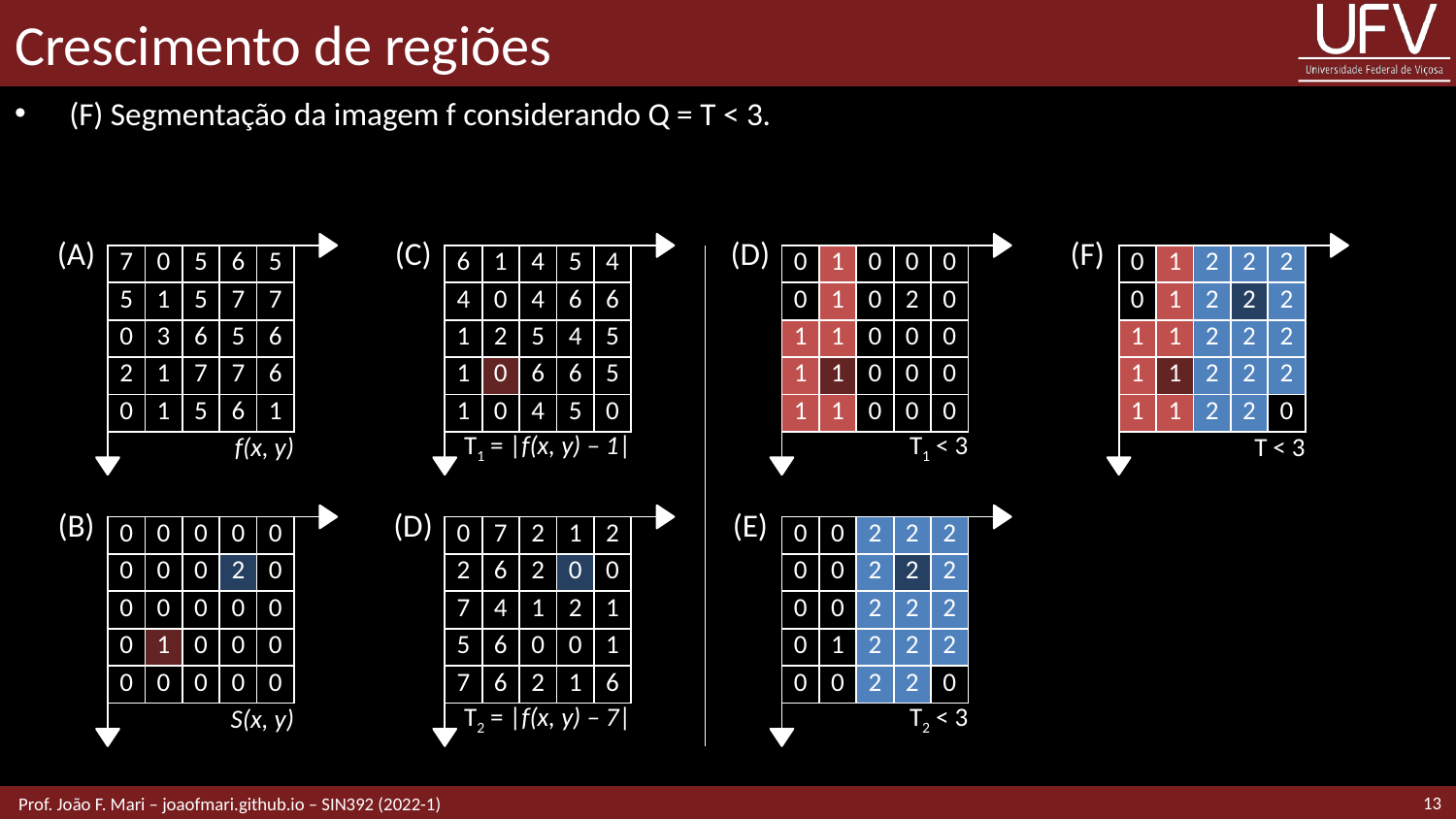

# Crescimento de regiões
(F) Segmentação da imagem f considerando Q = T < 3.

(A)
(C)
(D)
(F)

| 7 | 0 | 5 | 6 | 5 |  |
| --- | --- | --- | --- | --- | --- |
| 5 | 1 | 5 | 7 | 7 |  |
| 0 | 3 | 6 | 5 | 6 |  |
| 2 | 1 | 7 | 7 | 6 |  |
| 0 | 1 | 5 | 6 | 1 |  |
| f(x, y) |  |  |  |  |  |
| 6 | 1 | 4 | 5 | 4 |  |
| --- | --- | --- | --- | --- | --- |
| 4 | 0 | 4 | 6 | 6 |  |
| 1 | 2 | 5 | 4 | 5 |  |
| 1 | 0 | 6 | 6 | 5 |  |
| 1 | 0 | 4 | 5 | 0 |  |
| T1 = |f(x, y) – 1| |  |  |  |  |  |
| 0 | 1 | 0 | 0 | 0 |  |
| --- | --- | --- | --- | --- | --- |
| 0 | 1 | 0 | 2 | 0 |  |
| 1 | 1 | 0 | 0 | 0 |  |
| 1 | 1 | 0 | 0 | 0 |  |
| 1 | 1 | 0 | 0 | 0 |  |
| T1 < 3 |  |  |  |  |  |
| 0 | 1 | 2 | 2 | 2 |  |
| --- | --- | --- | --- | --- | --- |
| 0 | 1 | 2 | 2 | 2 |  |
| 1 | 1 | 2 | 2 | 2 |  |
| 1 | 1 | 2 | 2 | 2 |  |
| 1 | 1 | 2 | 2 | 0 |  |
| T < 3 |  |  |  |  |  |

(D)
(B)
(E)

| 0 | 0 | 0 | 0 | 0 |  |
| --- | --- | --- | --- | --- | --- |
| 0 | 0 | 0 | 2 | 0 |  |
| 0 | 0 | 0 | 0 | 0 |  |
| 0 | 1 | 0 | 0 | 0 |  |
| 0 | 0 | 0 | 0 | 0 |  |
| S(x, y) |  |  |  |  |  |
| 0 | 7 | 2 | 1 | 2 |  |
| --- | --- | --- | --- | --- | --- |
| 2 | 6 | 2 | 0 | 0 |  |
| 7 | 4 | 1 | 2 | 1 |  |
| 5 | 6 | 0 | 0 | 1 |  |
| 7 | 6 | 2 | 1 | 6 |  |
| T2 = |f(x, y) – 7| |  |  |  |  |  |
| 0 | 0 | 2 | 2 | 2 |  |
| --- | --- | --- | --- | --- | --- |
| 0 | 0 | 2 | 2 | 2 |  |
| 0 | 0 | 2 | 2 | 2 |  |
| 0 | 1 | 2 | 2 | 2 |  |
| 0 | 0 | 2 | 2 | 0 |  |
| T2 < 3 |  |  |  |  |  |

13
 Prof. João F. Mari – joaofmari.github.io – SIN392 (2022-1)